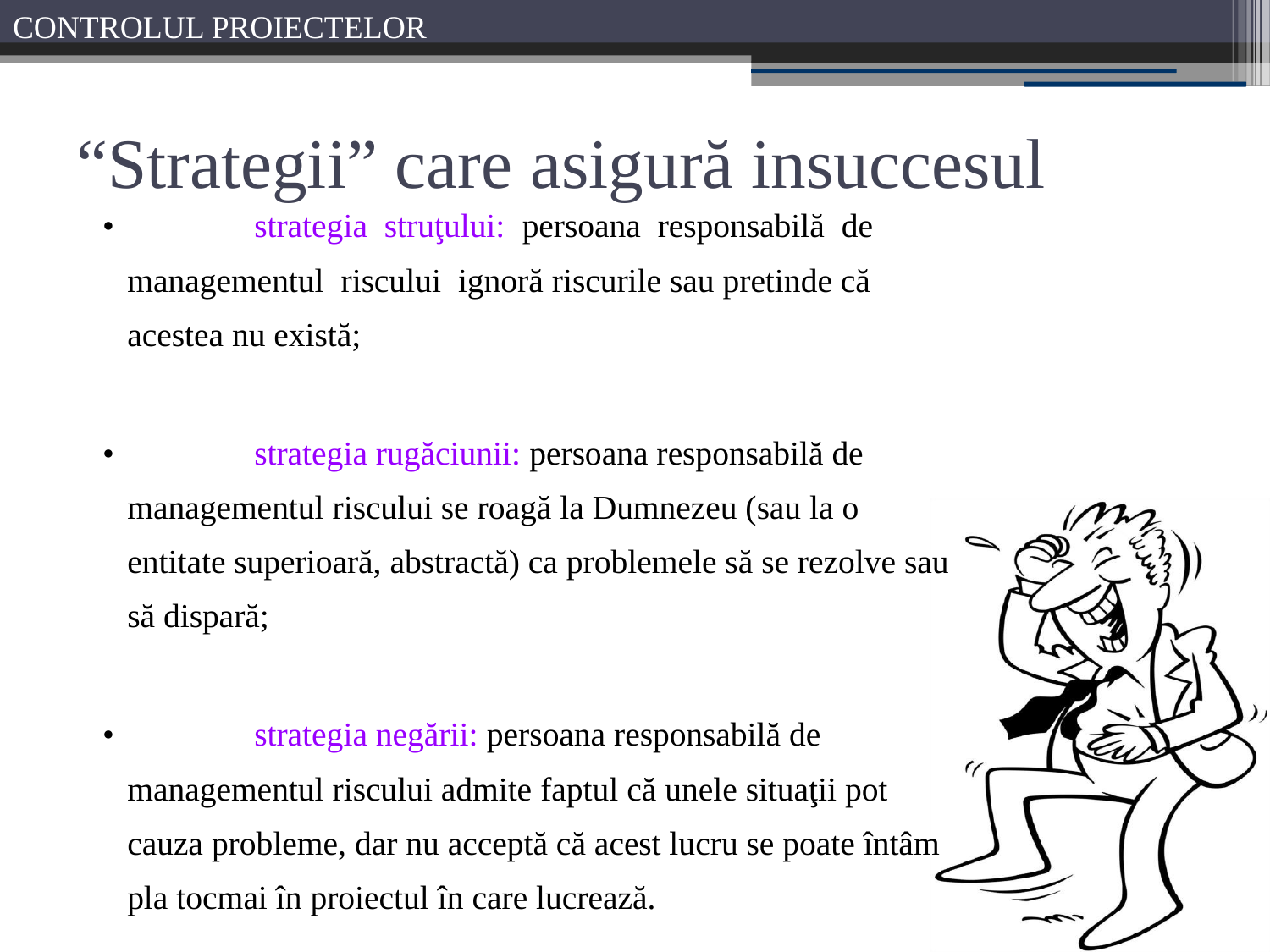

# “Strategii” care asigură insuccesul
•  	strategia  struţului:  persoana  responsabilă  de  managementul  riscului  ignoră riscurile sau pretinde că acestea nu există;

•  	strategia rugăciunii: persoana responsabilă de managementul riscului se roagă la Dumnezeu (sau la o entitate superioară, abstractă) ca problemele să se rezolve sau să dispară;

•  	strategia negării: persoana responsabilă de managementul riscului admite faptul că unele situaţii pot cauza probleme, dar nu acceptă că acest lucru se poate întâm­pla tocmai în proiectul în care lucrează.